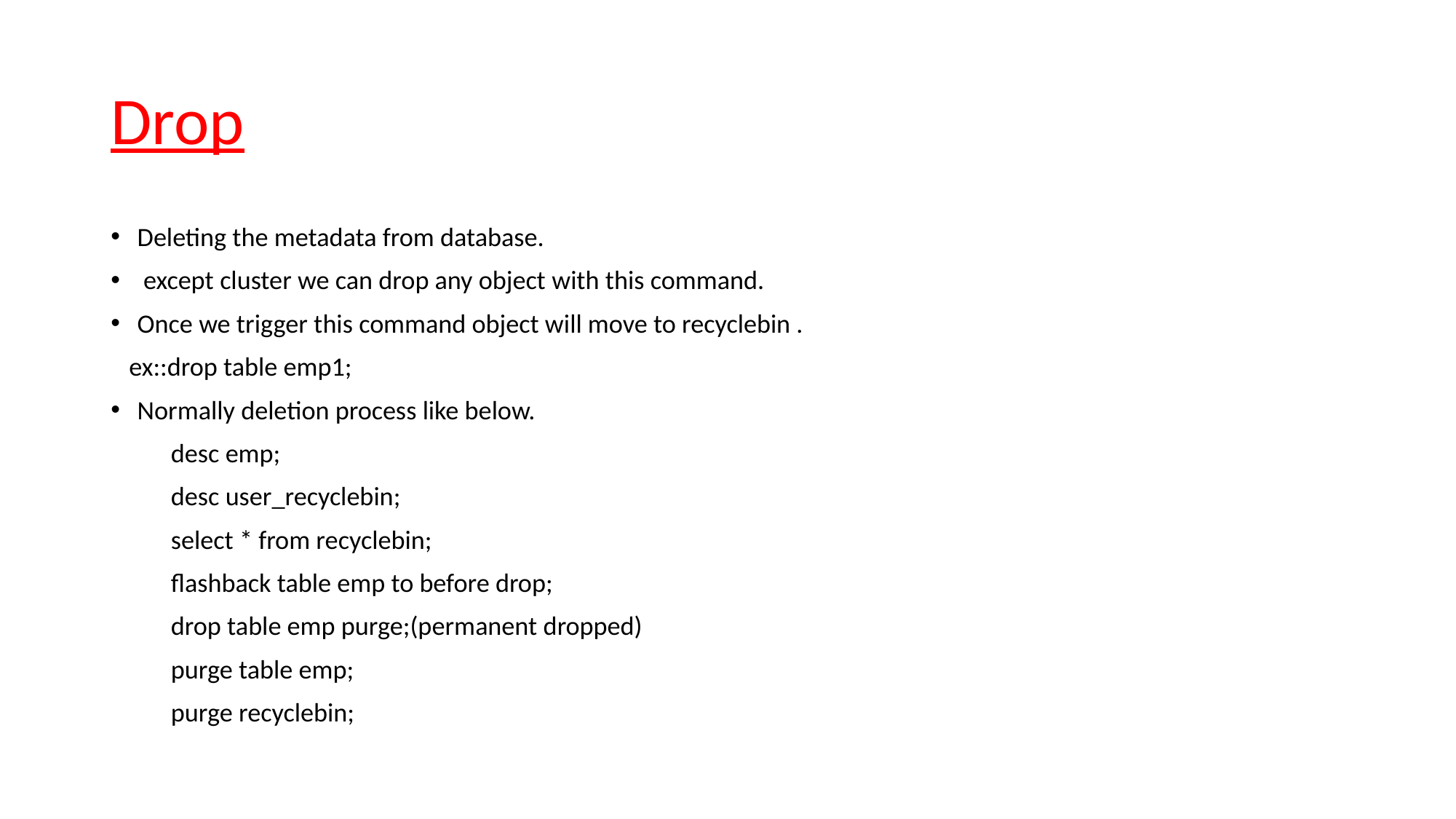

# Drop
Deleting the metadata from database.
 except cluster we can drop any object with this command.
Once we trigger this command object will move to recyclebin .
   ex::drop table emp1;
Normally deletion process like below.
          desc emp;
          desc user_recyclebin;
          select * from recyclebin;
          flashback table emp to before drop;
          drop table emp purge;(permanent dropped)
          purge table emp;
          purge recyclebin;